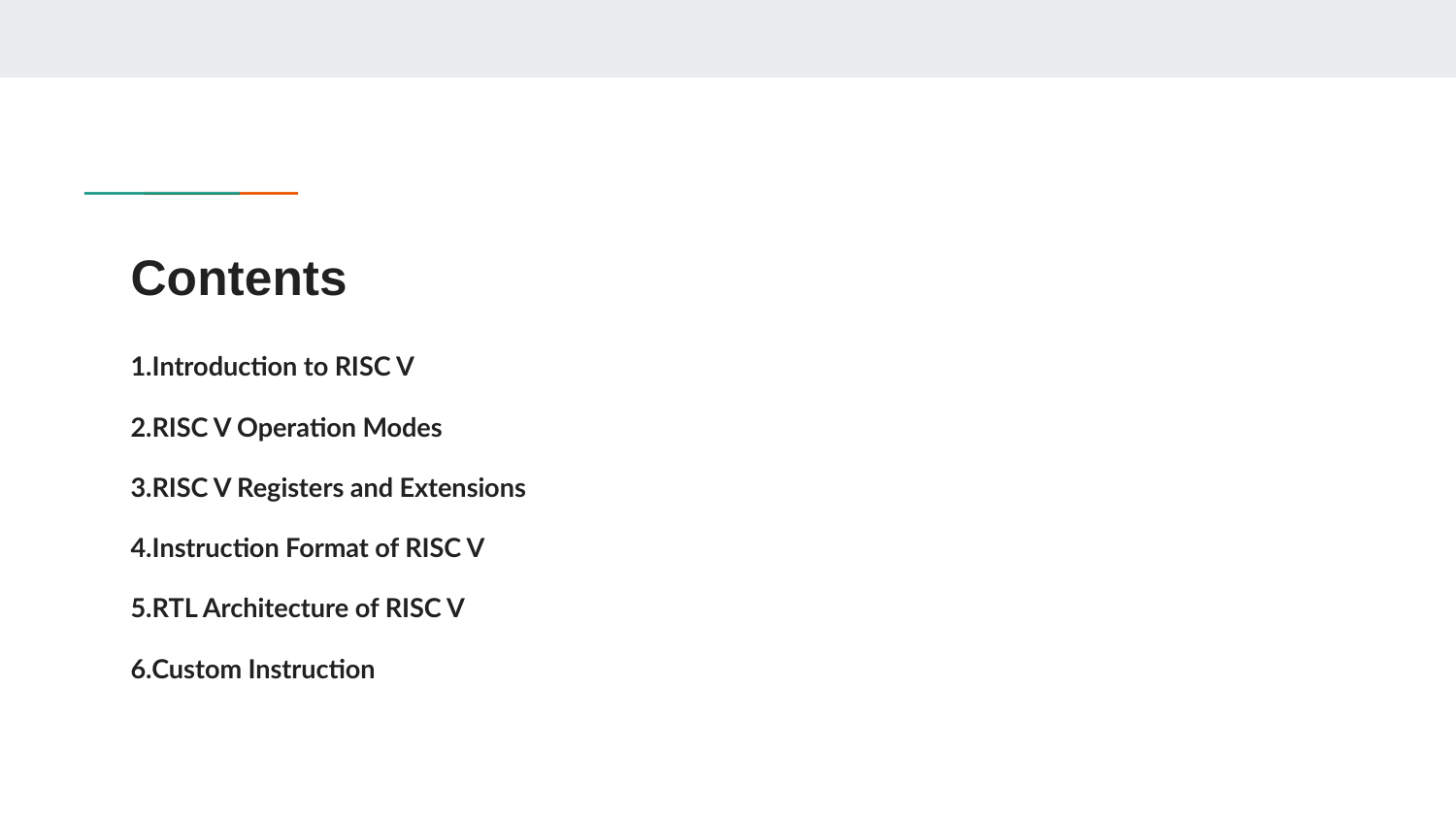

# Contents
1.Introduction to RISC V
2.RISC V Operation Modes
3.RISC V Registers and Extensions
4.Instruction Format of RISC V
5.RTL Architecture of RISC V
6.Custom Instruction